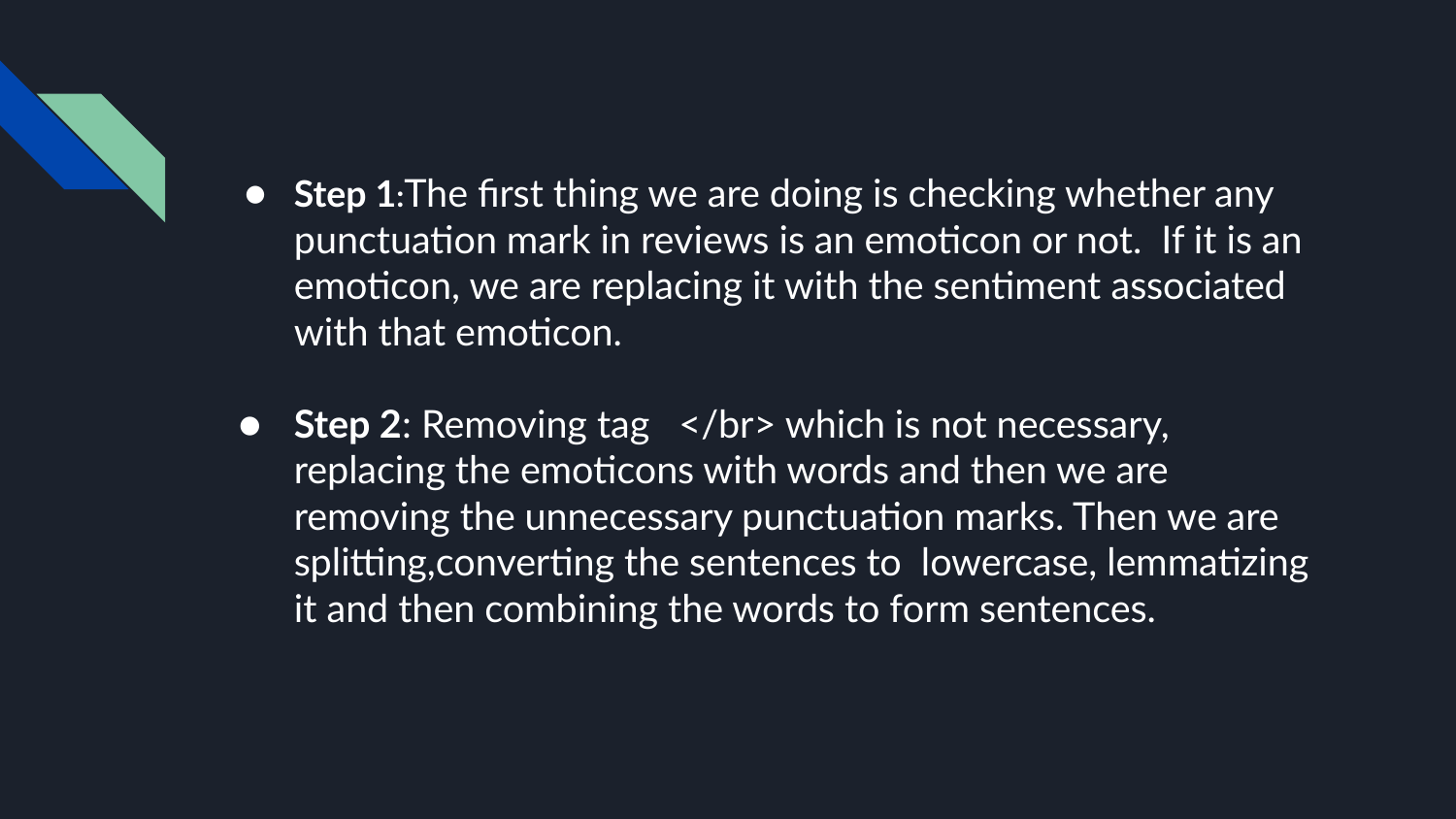

Step 1:The first thing we are doing is checking whether any punctuation mark in reviews is an emoticon or not.  If it is an emoticon, we are replacing it with the sentiment associated  with that emoticon.

Step 2: Removing tag   </br> which is not necessary,  replacing the emoticons with words and then we are removing the unnecessary punctuation marks. Then we are splitting,converting the sentences to  lowercase, lemmatizing it and then combining the words to form sentences.